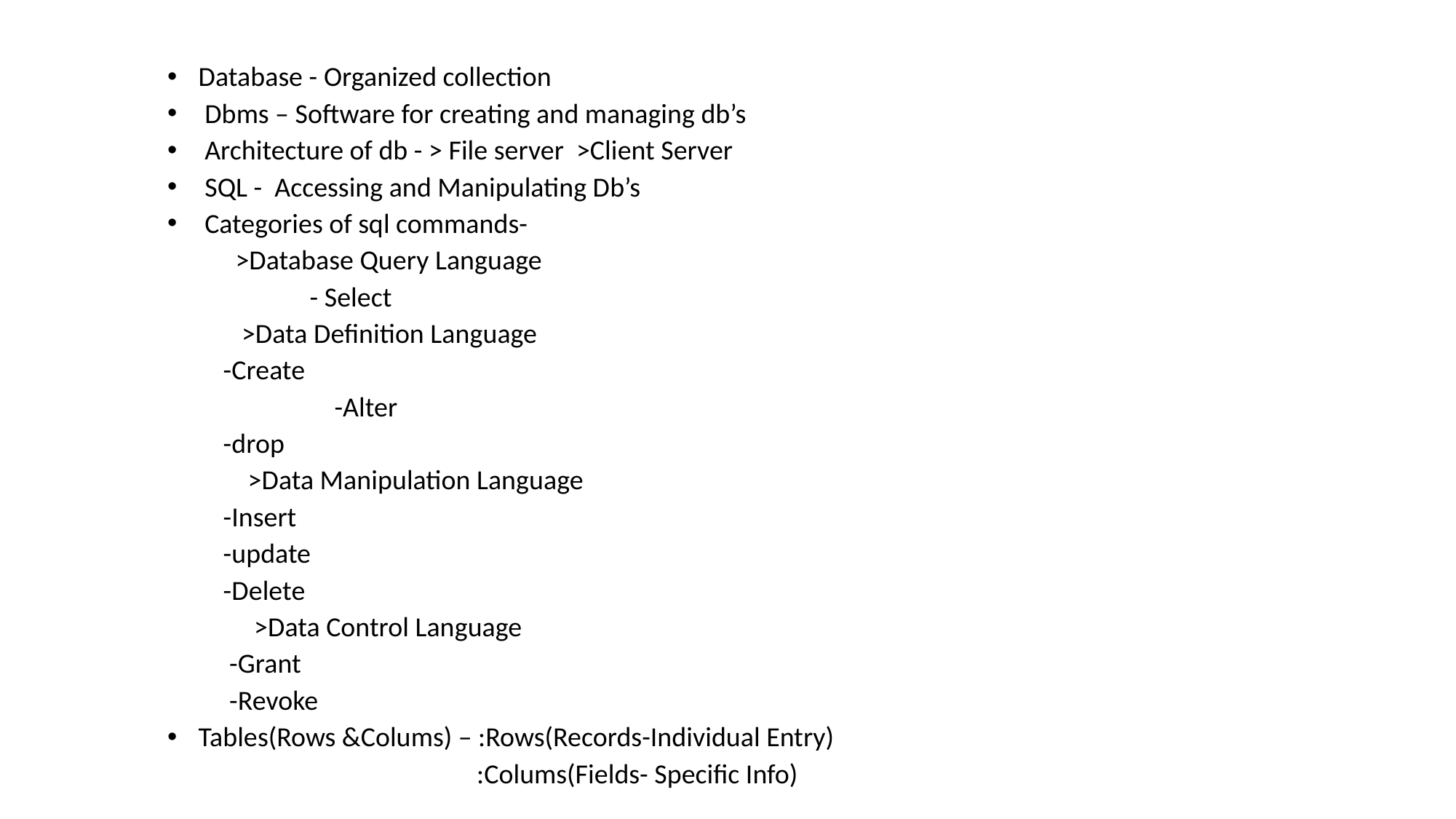

Database - Organized collection
Dbms – Software for creating and managing db’s
Architecture of db - > File server  >Client Server
SQL -  Accessing and Manipulating Db’s
Categories of sql commands-
           >Database Query Language
                       - Select
            >Data Definition Language
	         -Create
                           -Alter
	         -drop
             >Data Manipulation Language
	         -Insert
	         -update
	         -Delete
              >Data Control Language
	          -Grant
	          -Revoke
Tables(Rows &Colums) – :Rows(Records-Individual Entry)
                                                  :Colums(Fields- Specific Info)